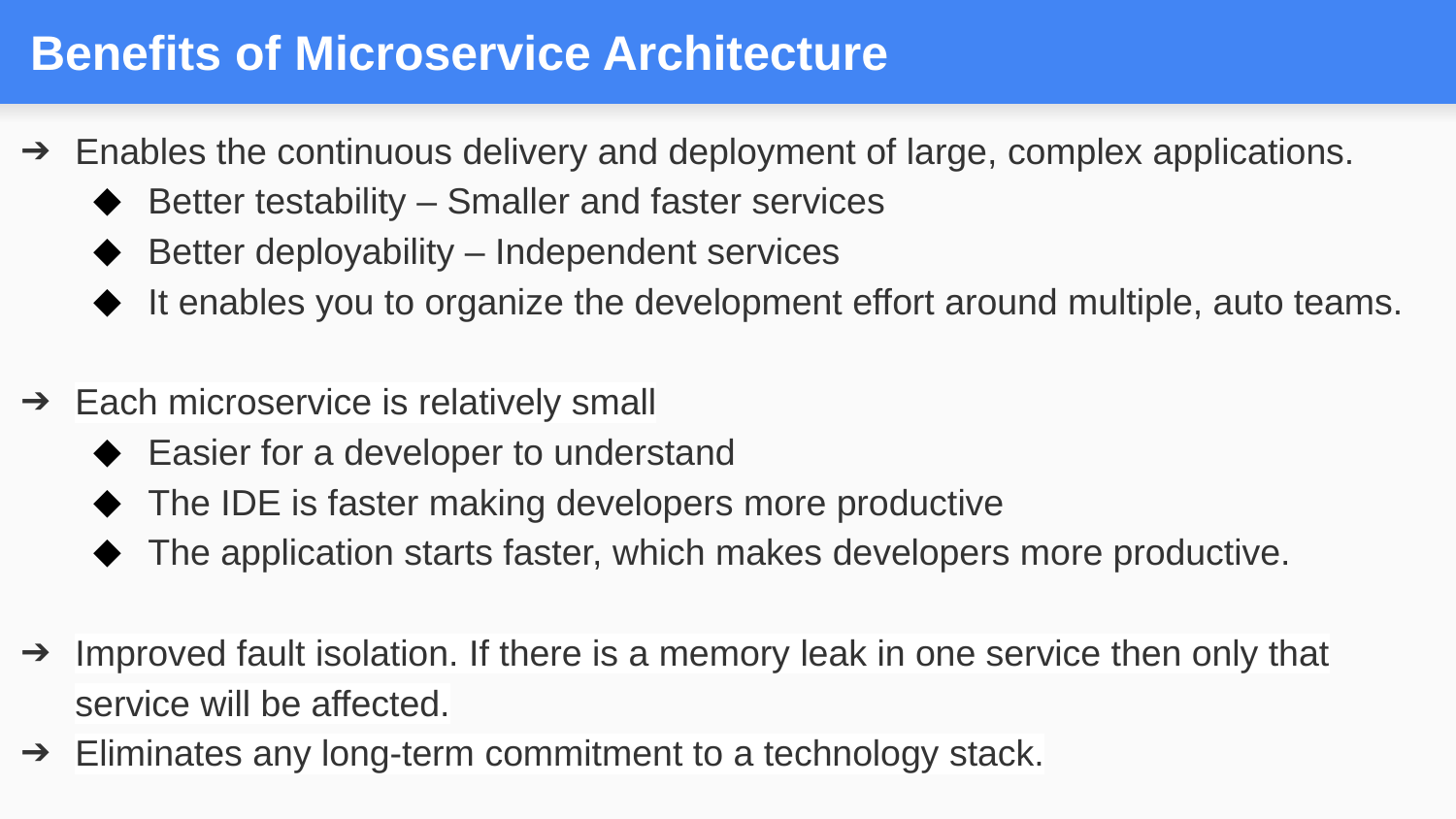

# Benefits of Microservice Architecture
Enables the continuous delivery and deployment of large, complex applications.
Better testability – Smaller and faster services
Better deployability – Independent services
It enables you to organize the development effort around multiple, auto teams.

Each microservice is relatively small
Easier for a developer to understand
The IDE is faster making developers more productive
The application starts faster, which makes developers more productive.

Improved fault isolation. If there is a memory leak in one service then only that service will be affected.
Eliminates any long-term commitment to a technology stack.